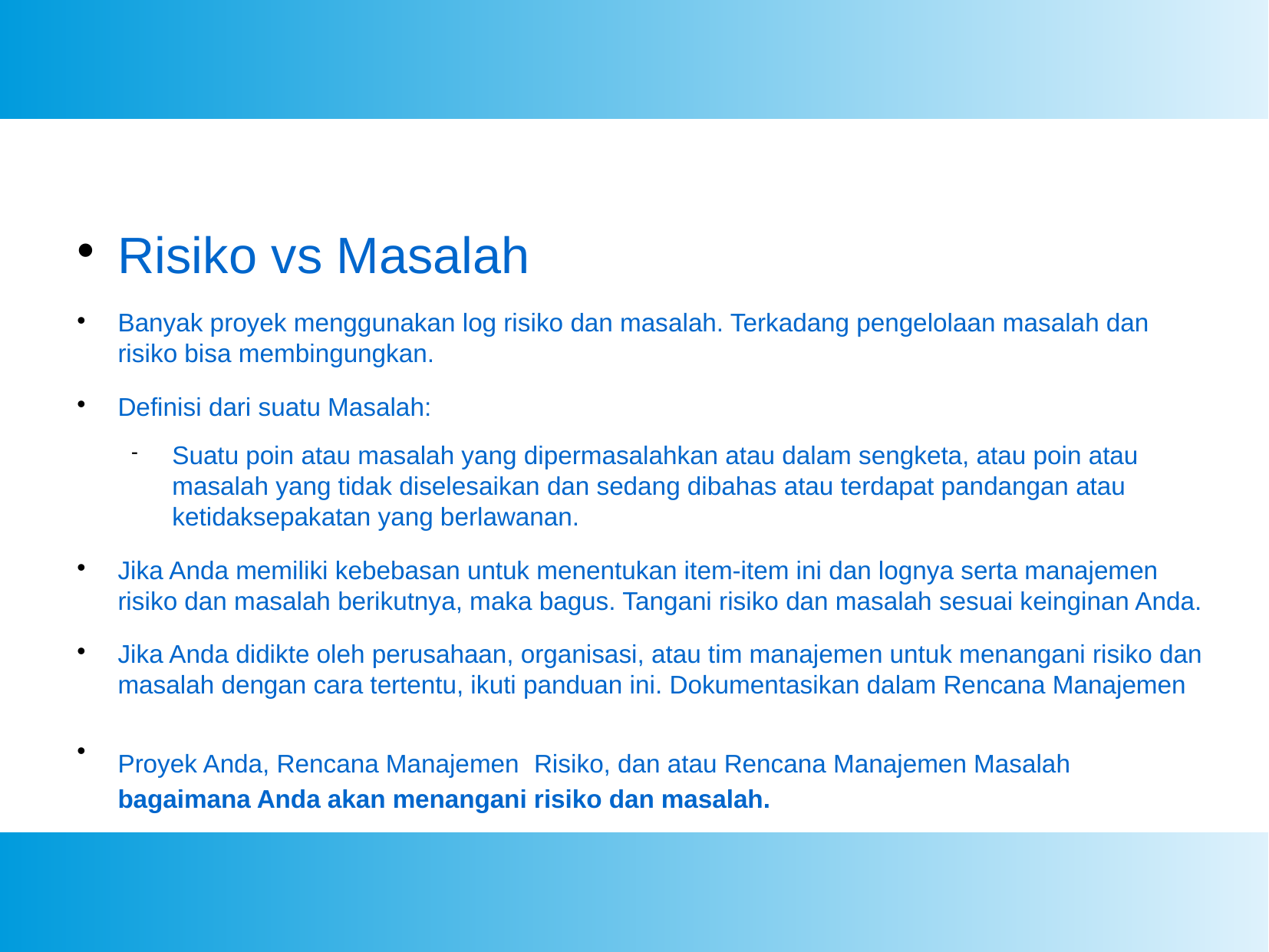

Risiko vs Masalah
Banyak proyek menggunakan log risiko dan masalah. Terkadang pengelolaan masalah dan risiko bisa membingungkan.
Definisi dari suatu Masalah:
Suatu poin atau masalah yang dipermasalahkan atau dalam sengketa, atau poin atau masalah yang tidak diselesaikan dan sedang dibahas atau terdapat pandangan atau ketidaksepakatan yang berlawanan.
Jika Anda memiliki kebebasan untuk menentukan item-item ini dan lognya serta manajemen risiko dan masalah berikutnya, maka bagus. Tangani risiko dan masalah sesuai keinginan Anda.
Jika Anda didikte oleh perusahaan, organisasi, atau tim manajemen untuk menangani risiko dan masalah dengan cara tertentu, ikuti panduan ini. Dokumentasikan dalam Rencana Manajemen
Proyek Anda, Rencana Manajemen Risiko, dan atau Rencana Manajemen Masalah bagaimana Anda akan menangani risiko dan masalah.